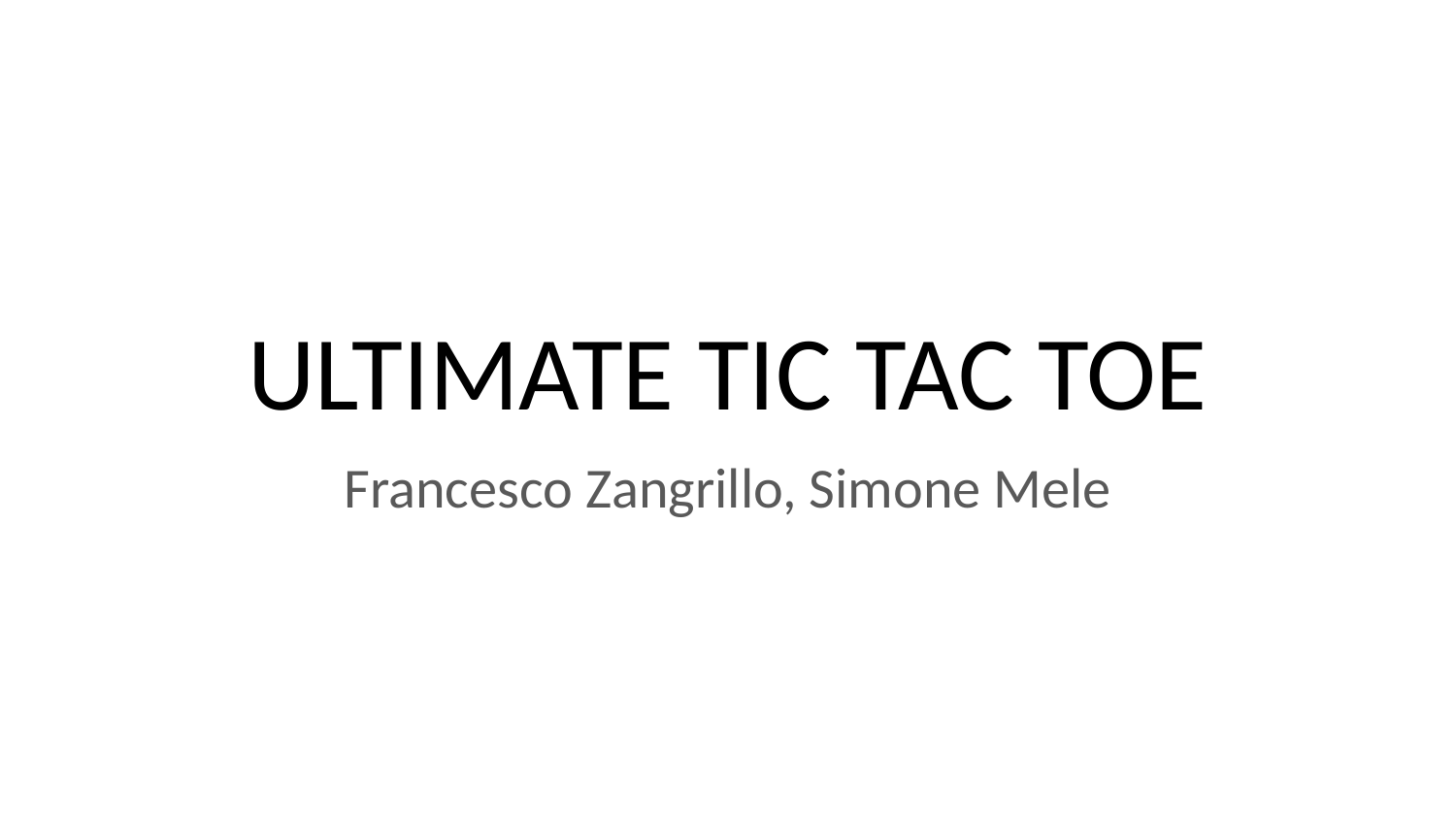

# ULTIMATE TIC TAC TOE
Francesco Zangrillo, Simone Mele